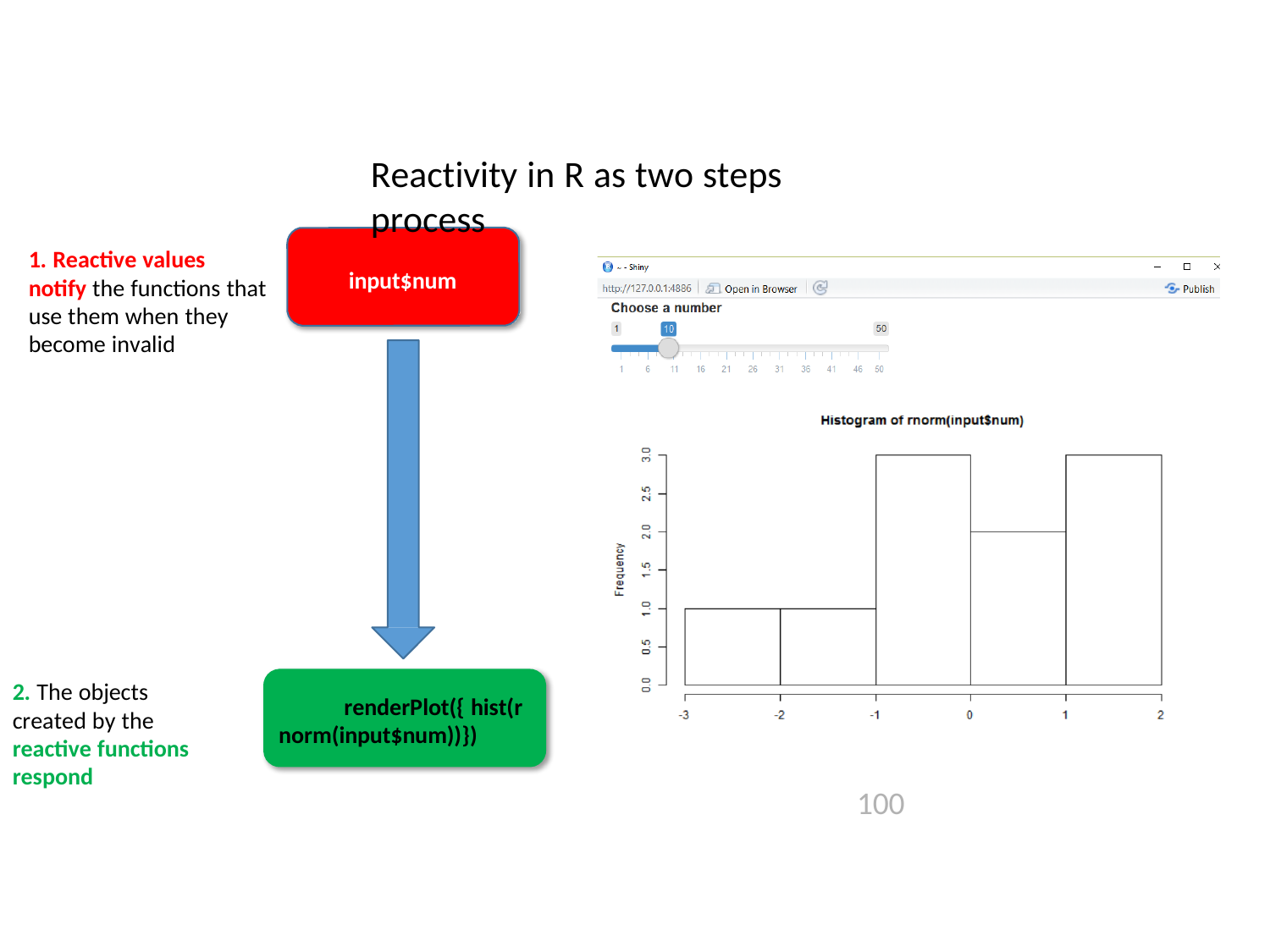

Reactivity in R as two steps process

1. Reactive values notify the functions that use them when they become invalid

input$num

2. The objects created by the reactive functions respond

renderPlot({ hist(rnorm(input$num))})
100